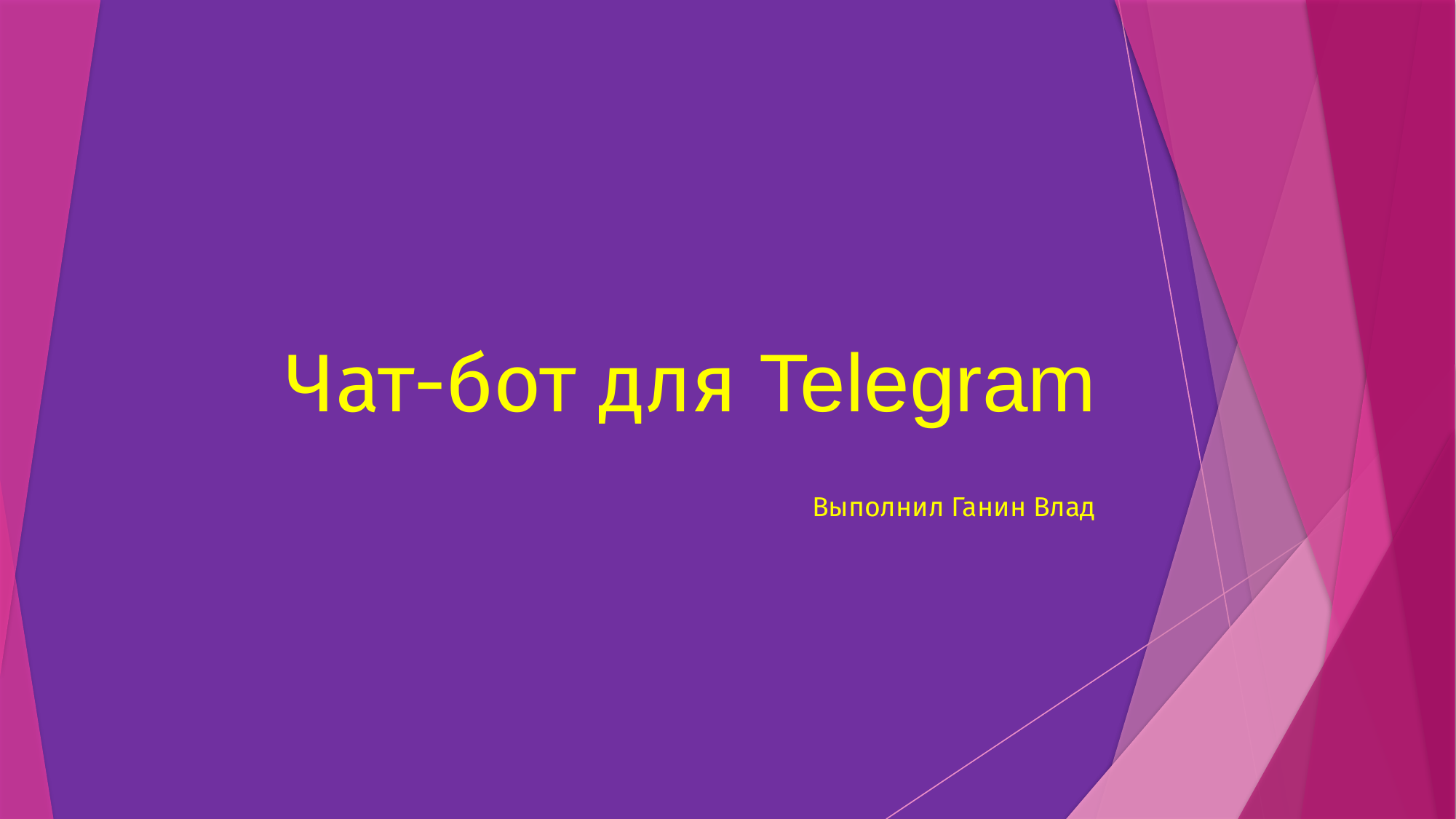

# Чат-бот для Telegram
Выполнил Ганин Влад